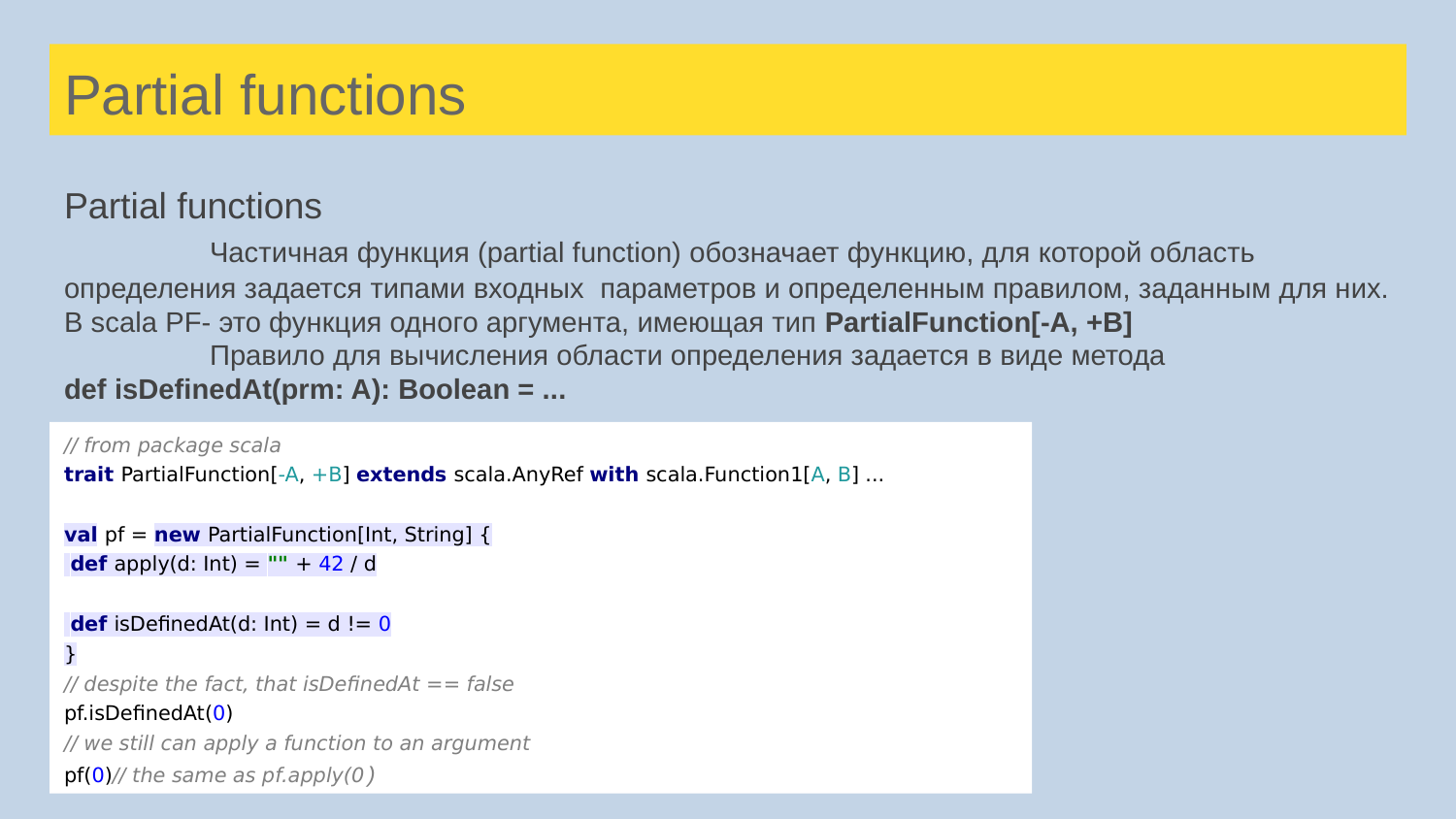

# Partial functions
Partial functions
	Частичная функция (partial function) обозначает функцию, для которой область определения задается типами входных  параметров и определенным правилом, заданным для них. В scala PF- это функция одного аргумента, имеющая тип PartialFunction[-A, +B]
	Правило для вычисления области определения задается в виде метода
def isDefinedAt(prm: A): Boolean = ...

// from package scala
trait PartialFunction[-A, +B] extends scala.AnyRef with scala.Function1[A, B] ...

val pf = new PartialFunction[Int, String] {
 def apply(d: Int) = "" + 42 / d

 def isDefinedAt(d: Int) = d != 0
}
// despite the fact, that isDefinedAt == false
pf.isDefinedAt(0)
// we still can apply a function to an argument
pf(0)// the same as pf.apply(0)